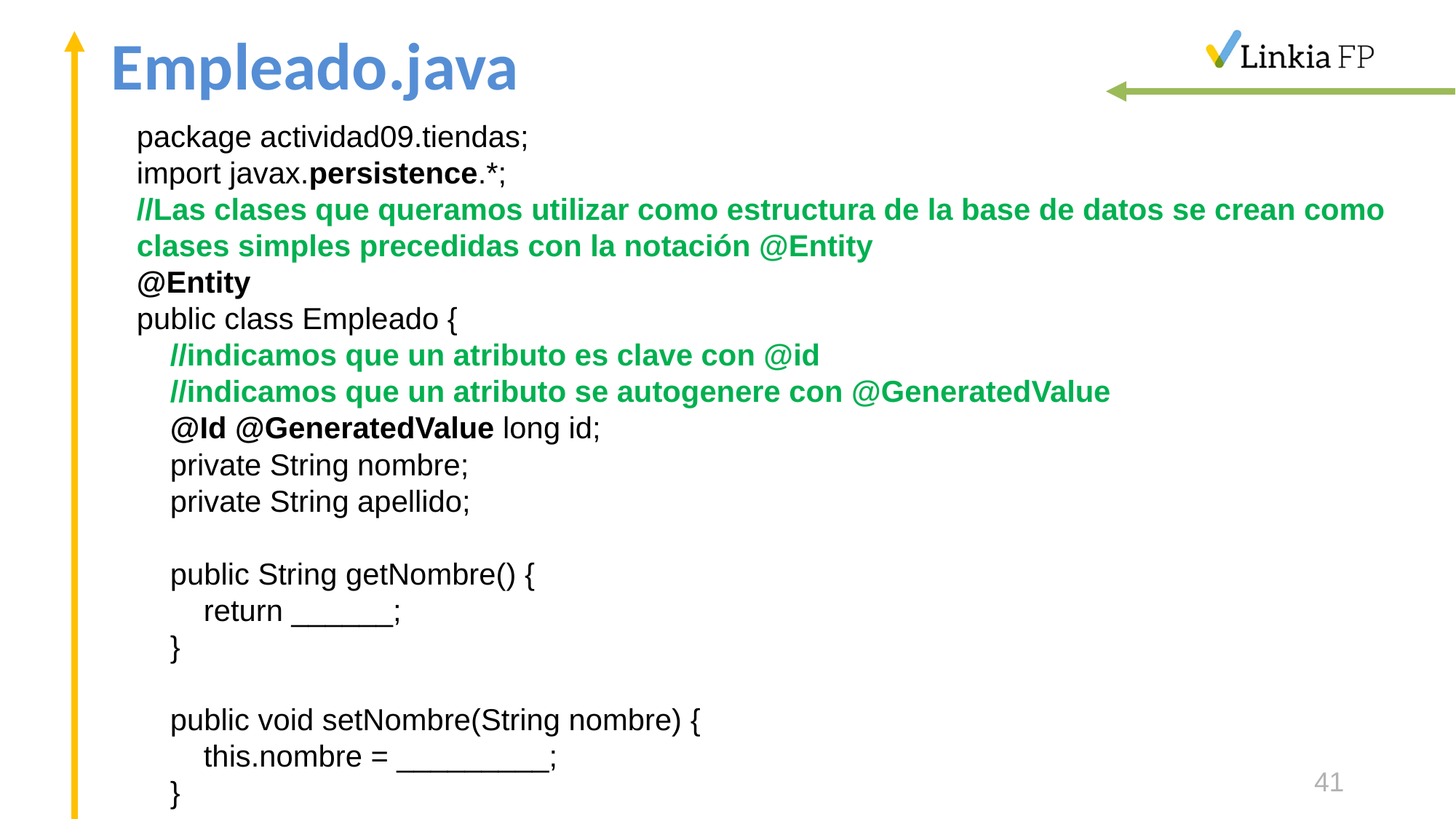

# Empleado.java
package actividad09.tiendas;
import javax.persistence.*;
//Las clases que queramos utilizar como estructura de la base de datos se crean como clases simples precedidas con la notación @Entity
@Entity
public class Empleado {
    //indicamos que un atributo es clave con @id
    //indicamos que un atributo se autogenere con @GeneratedValue
    @Id @GeneratedValue long id;
    private String nombre;
    private String apellido;

    public String getNombre() {
        return ______;
    }

    public void setNombre(String nombre) {
        this.nombre = _________;
    }

41